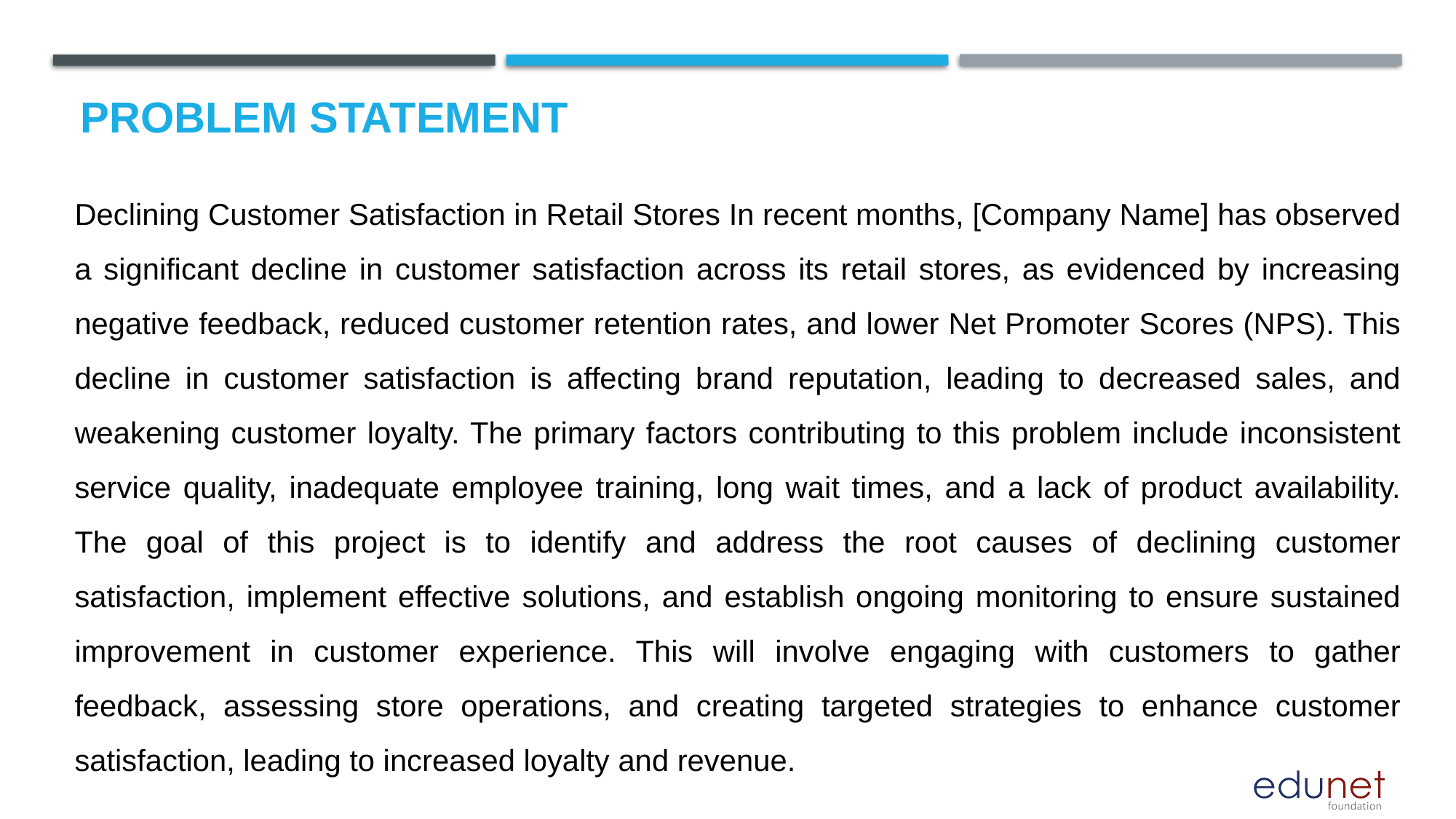

# Problem Statement
Declining Customer Satisfaction in Retail Stores In recent months, [Company Name] has observed a significant decline in customer satisfaction across its retail stores, as evidenced by increasing negative feedback, reduced customer retention rates, and lower Net Promoter Scores (NPS). This decline in customer satisfaction is affecting brand reputation, leading to decreased sales, and weakening customer loyalty. The primary factors contributing to this problem include inconsistent service quality, inadequate employee training, long wait times, and a lack of product availability. The goal of this project is to identify and address the root causes of declining customer satisfaction, implement effective solutions, and establish ongoing monitoring to ensure sustained improvement in customer experience. This will involve engaging with customers to gather feedback, assessing store operations, and creating targeted strategies to enhance customer satisfaction, leading to increased loyalty and revenue.